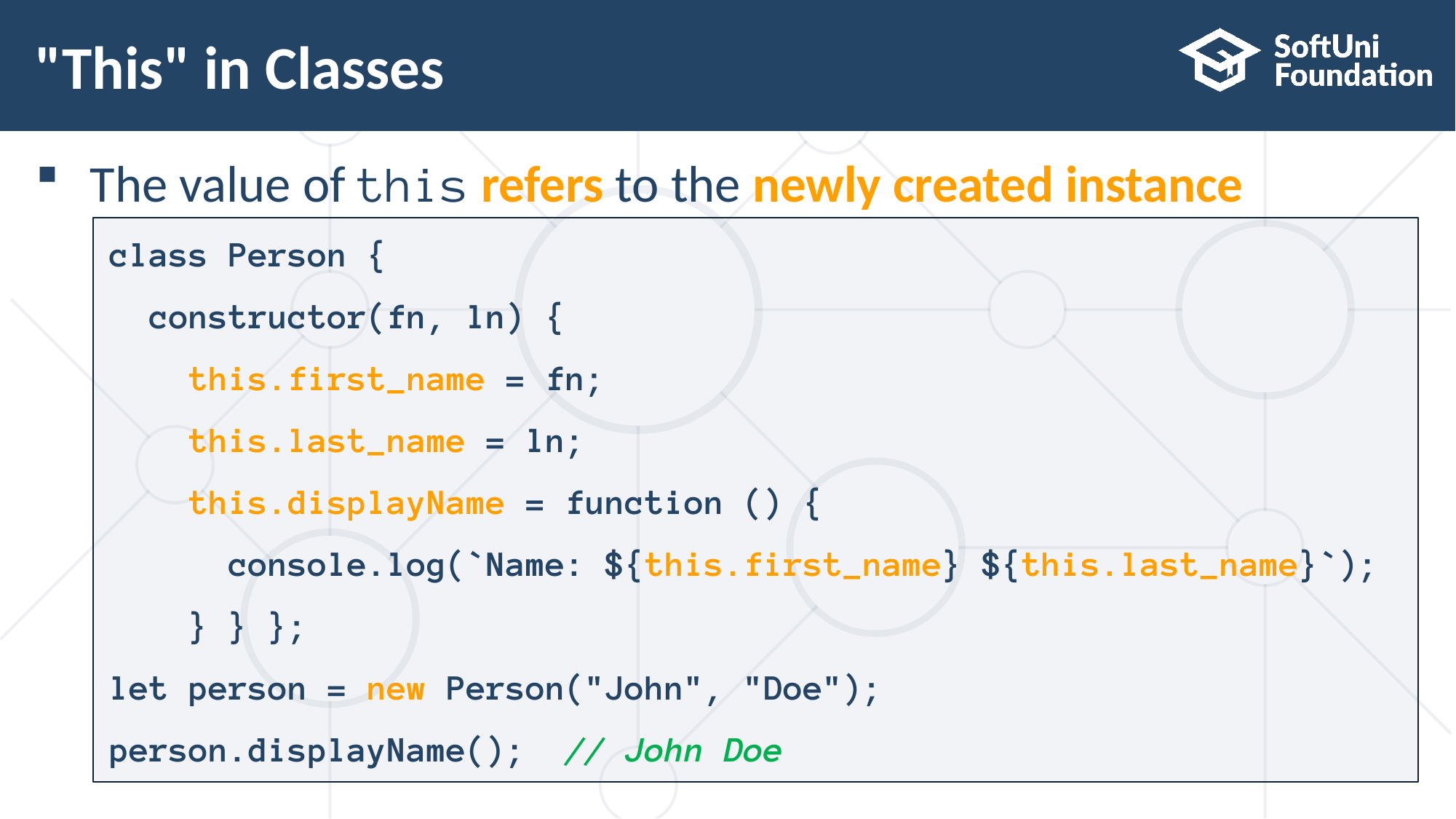

# "This" in Classes
The value of this refers to the newly created instance
class Person {
  constructor(fn, ln) {
    this.first_name = fn;
    this.last_name = ln;
    this.displayName = function () {
      console.log(`Name: ${this.first_name} ${this.last_name}`);
    } } };
let person = new Person("John", "Doe");
person.displayName();  // John Doe